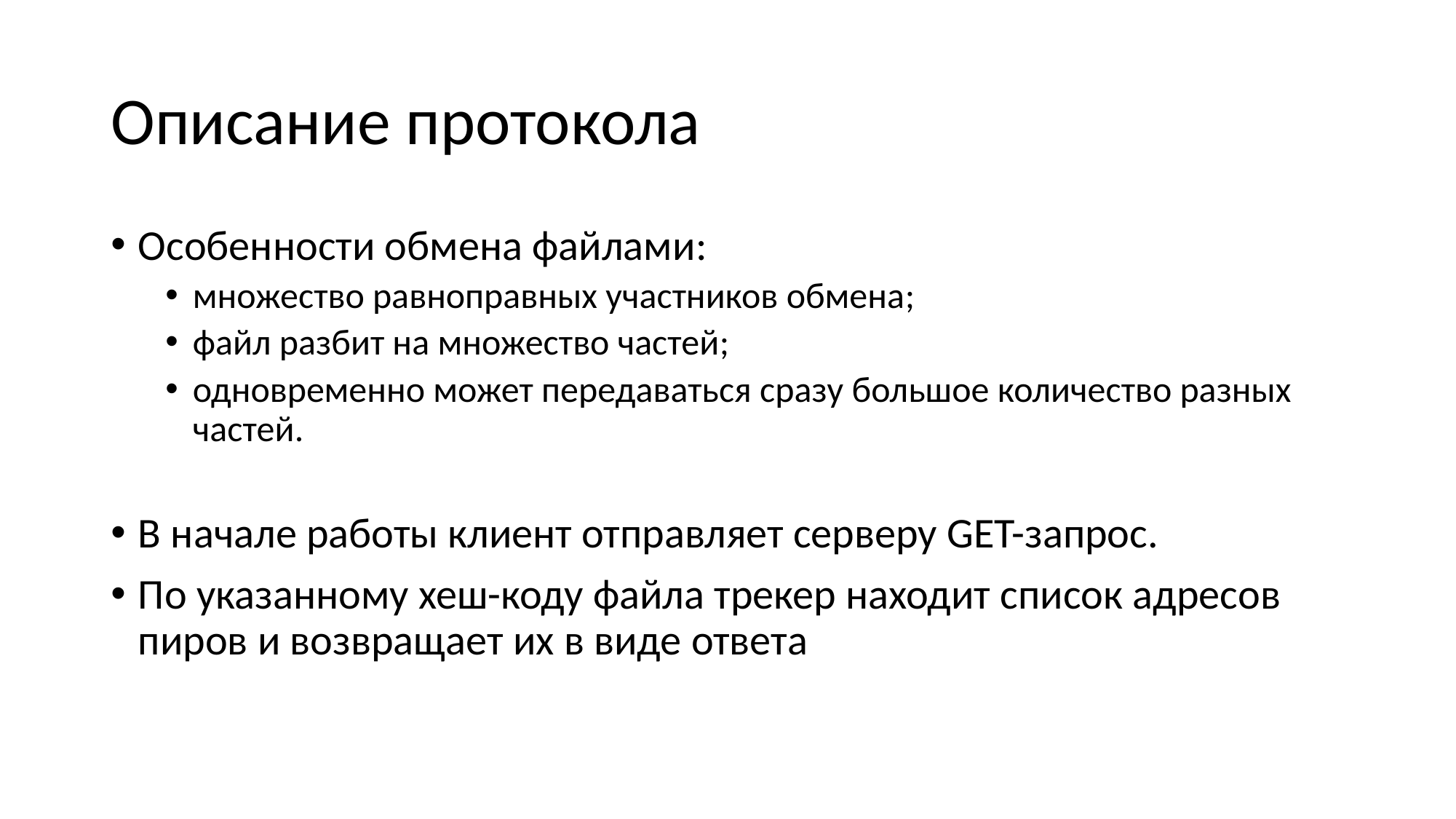

# Описание протокола
Особенности обмена файлами:
множество равноправных участников обмена;
файл разбит на множество частей;
одновременно может передаваться сразу большое количество разных частей.

В начале работы клиент отправляет серверу GET-запрос.
По указанному хеш-коду файла трекер находит список адресов пиров и возвращает их в виде ответа